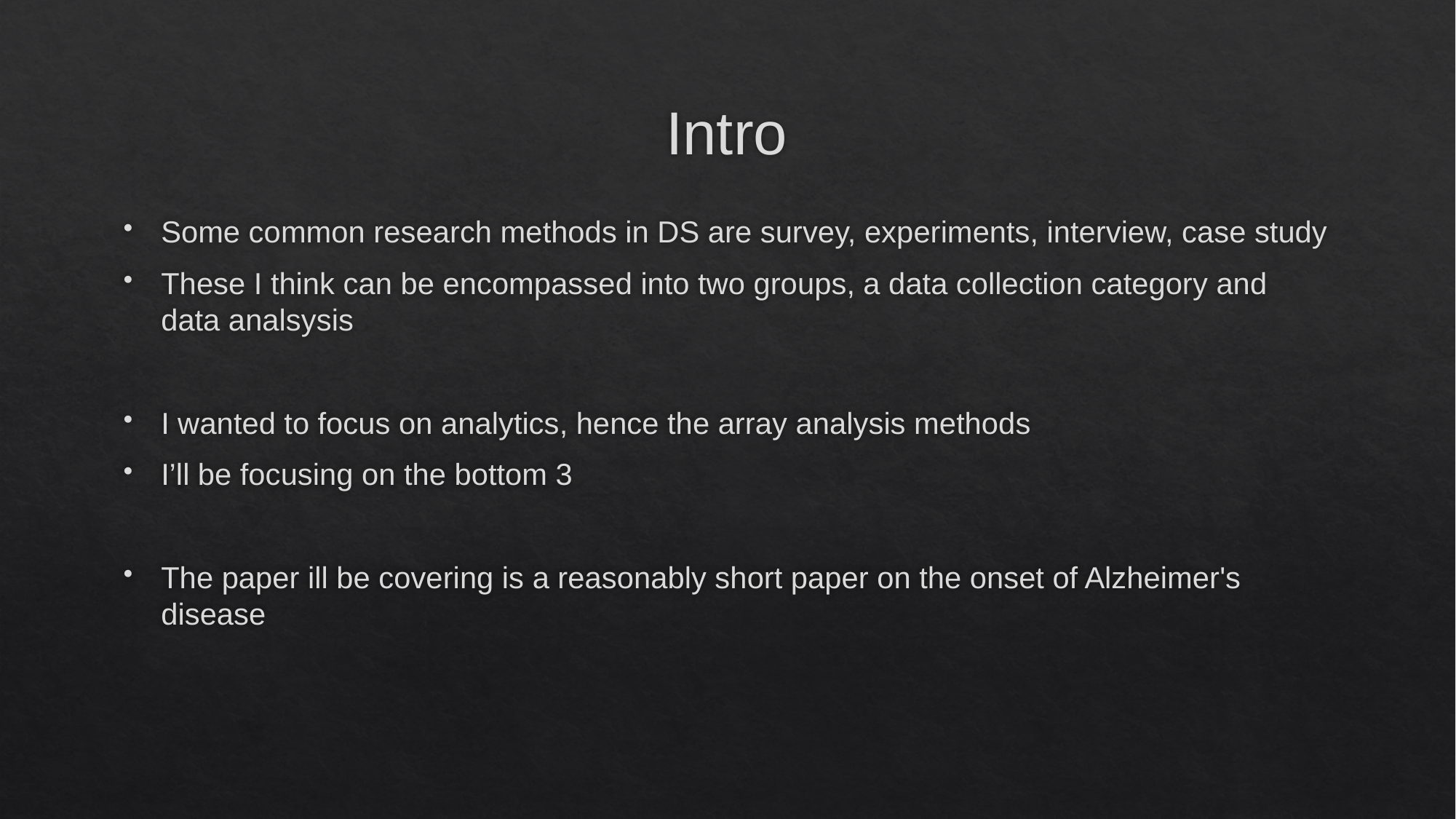

# Intro
Some common research methods in DS are survey, experiments, interview, case study
These I think can be encompassed into two groups, a data collection category and data analsysis

I wanted to focus on analytics, hence the array analysis methods
I’ll be focusing on the bottom 3

The paper ill be covering is a reasonably short paper on the onset of Alzheimer's disease